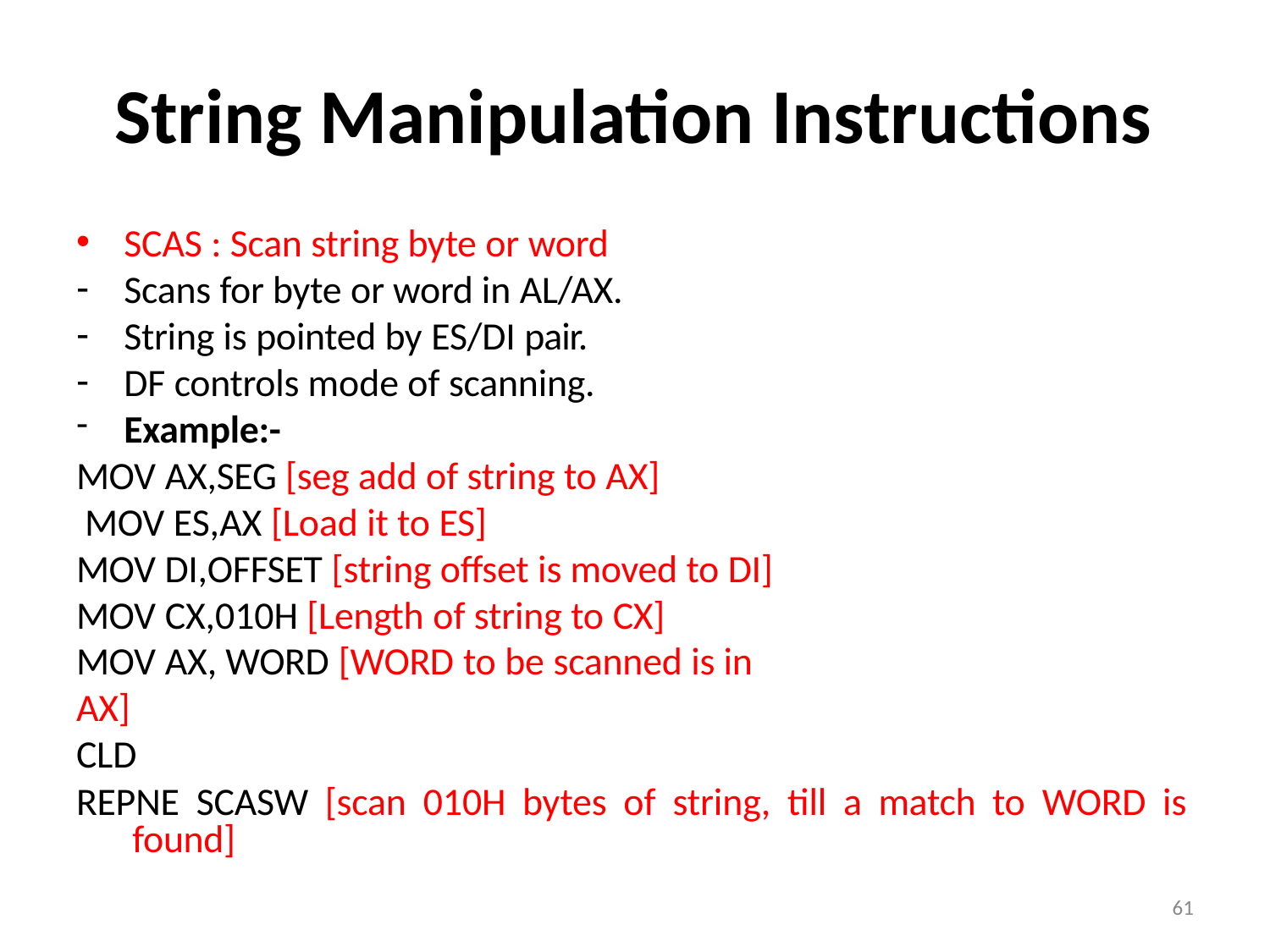

# String Manipulation Instructions
SCAS : Scan string byte or word
Scans for byte or word in AL/AX.
String is pointed by ES/DI pair.
DF controls mode of scanning.
Example:-
MOV AX,SEG [seg add of string to AX]  MOV ES,AX [Load it to ES]
MOV DI,OFFSET [string offset is moved to DI]  MOV CX,010H [Length of string to CX]
MOV AX, WORD [WORD to be scanned is in AX]
CLD
REPNE SCASW [scan 010H bytes of string, till a match to WORD is  found]
61